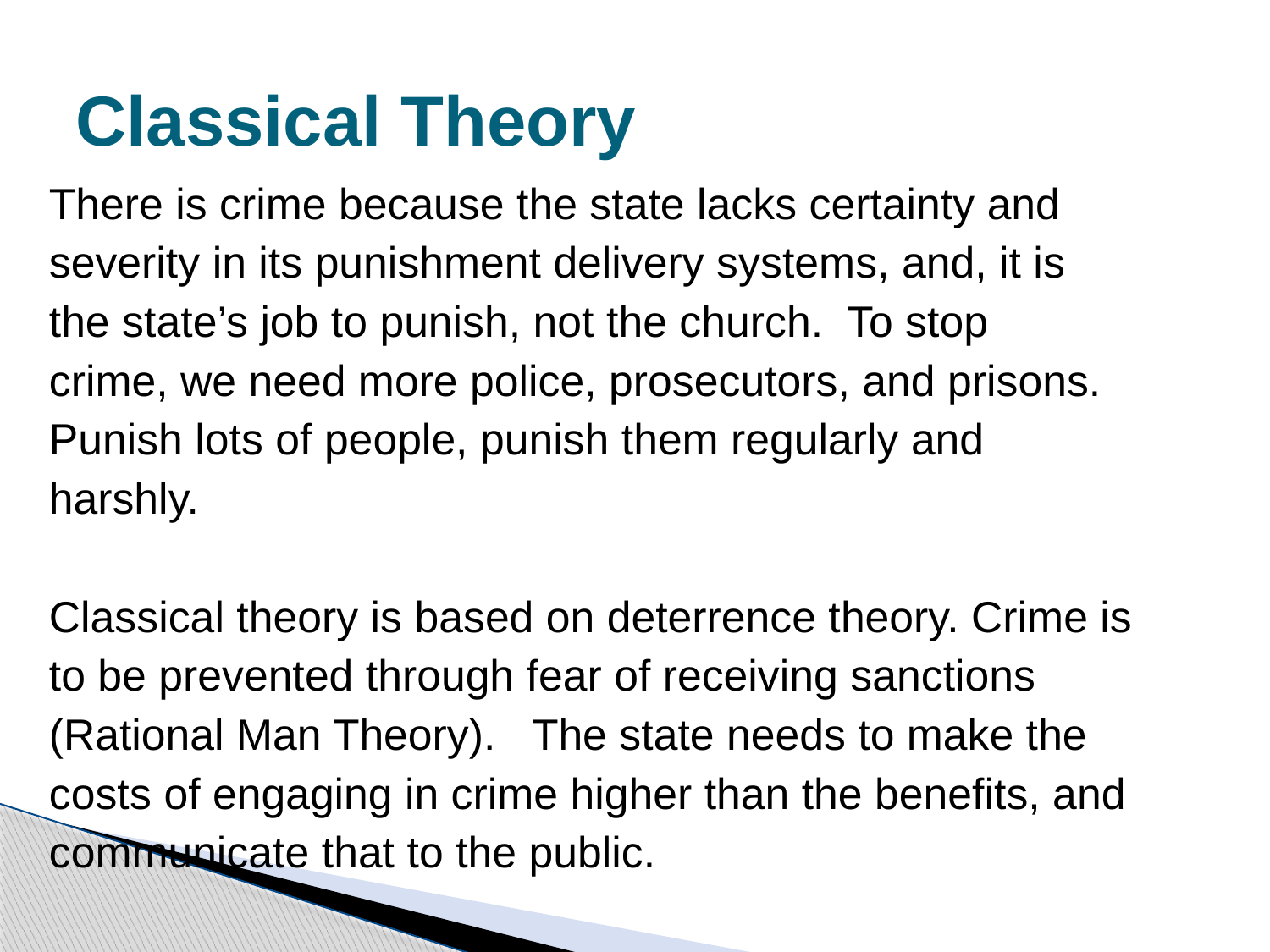

# Classical Theory
There is crime because the state lacks certainty and
severity in its punishment delivery systems, and, it is
the state’s job to punish, not the church.  To stop
crime, we need more police, prosecutors, and prisons.
Punish lots of people, punish them regularly and
harshly.

Classical theory is based on deterrence theory. Crime is
to be prevented through fear of receiving sanctions
(Rational Man Theory).   The state needs to make the
costs of engaging in crime higher than the benefits, and
communicate that to the public.